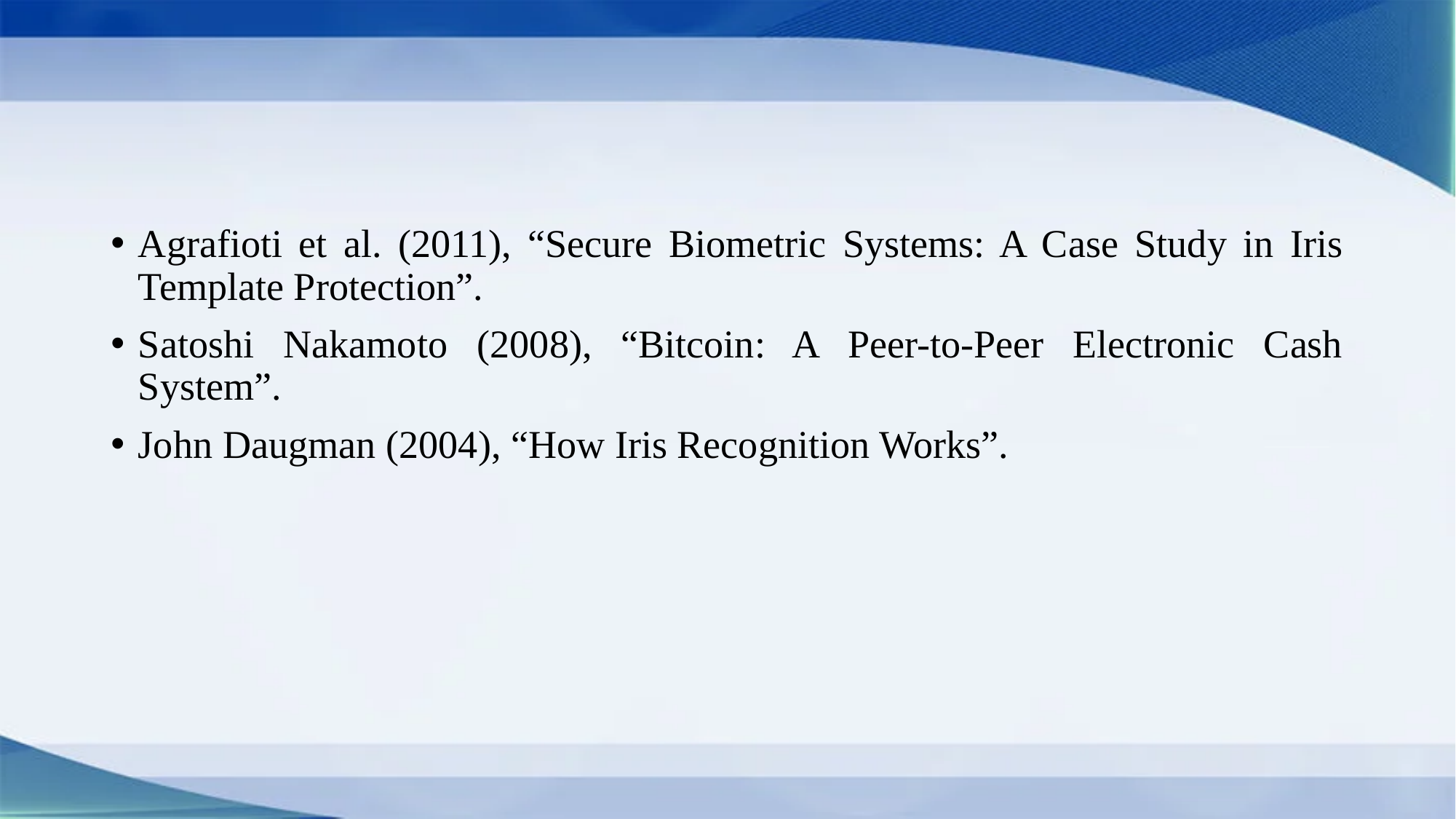

Agrafioti et al. (2011), “Secure Biometric Systems: A Case Study in Iris Template Protection”.
Satoshi Nakamoto (2008), “Bitcoin: A Peer-to-Peer Electronic Cash System”.
John Daugman (2004), “How Iris Recognition Works”.